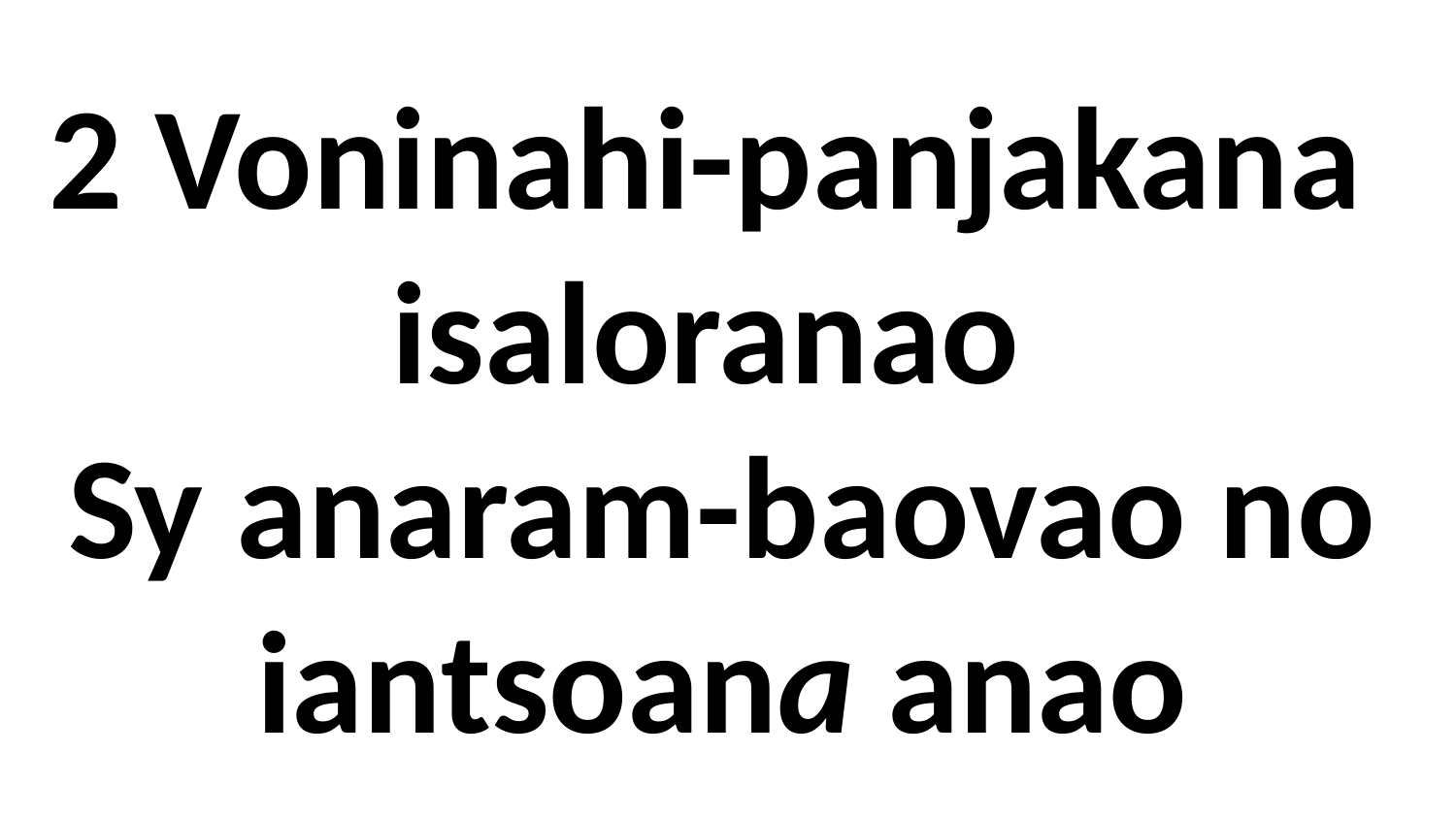

# 2 Voninahi-panjakana isaloranao Sy anaram-baovao no iantsoana anao